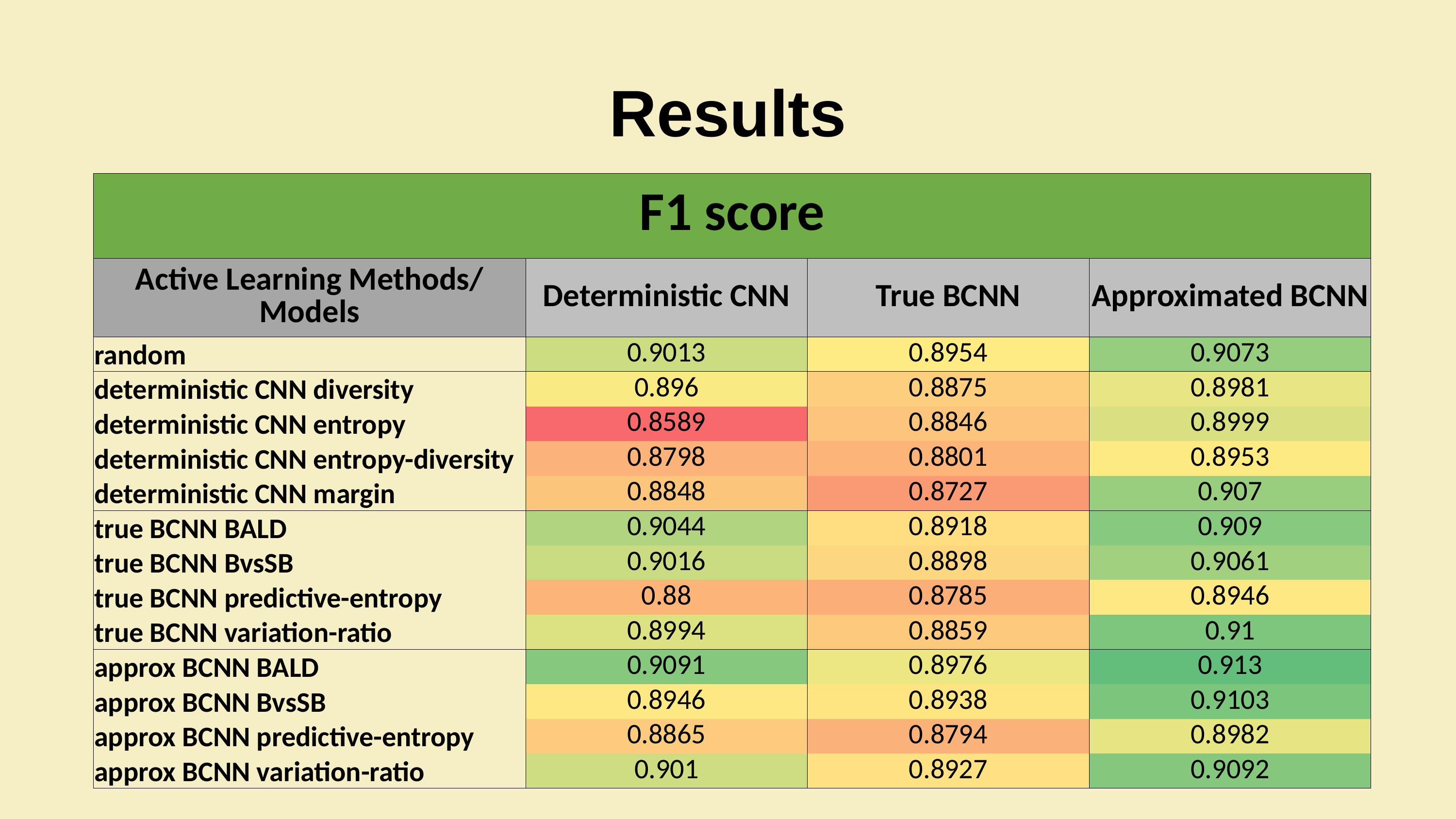

Results
| F1 score |  |  |  |
| --- | --- | --- | --- |
| Active Learning Methods/ Models | Deterministic CNN | True BCNN | Approximated BCNN |
| random | 0.9013 | 0.8954 | 0.9073 |
| deterministic CNN diversity | 0.896 | 0.8875 | 0.8981 |
| deterministic CNN entropy | 0.8589 | 0.8846 | 0.8999 |
| deterministic CNN entropy-diversity | 0.8798 | 0.8801 | 0.8953 |
| deterministic CNN margin | 0.8848 | 0.8727 | 0.907 |
| true BCNN BALD | 0.9044 | 0.8918 | 0.909 |
| true BCNN BvsSB | 0.9016 | 0.8898 | 0.9061 |
| true BCNN predictive-entropy | 0.88 | 0.8785 | 0.8946 |
| true BCNN variation-ratio | 0.8994 | 0.8859 | 0.91 |
| approx BCNN BALD | 0.9091 | 0.8976 | 0.913 |
| approx BCNN BvsSB | 0.8946 | 0.8938 | 0.9103 |
| approx BCNN predictive-entropy | 0.8865 | 0.8794 | 0.8982 |
| approx BCNN variation-ratio | 0.901 | 0.8927 | 0.9092 |